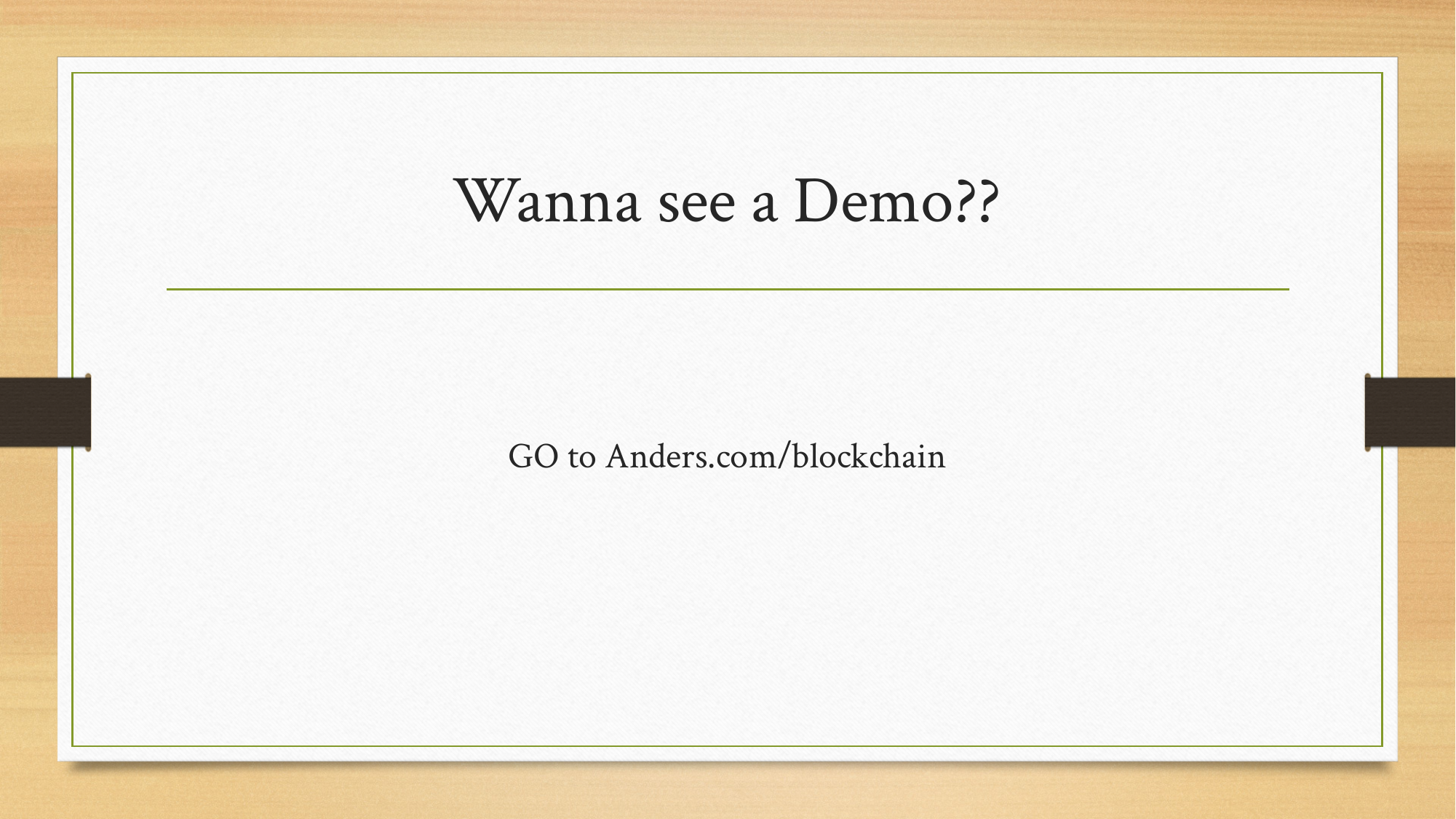

# Wanna see a Demo??

GO to Anders.com/blockchain